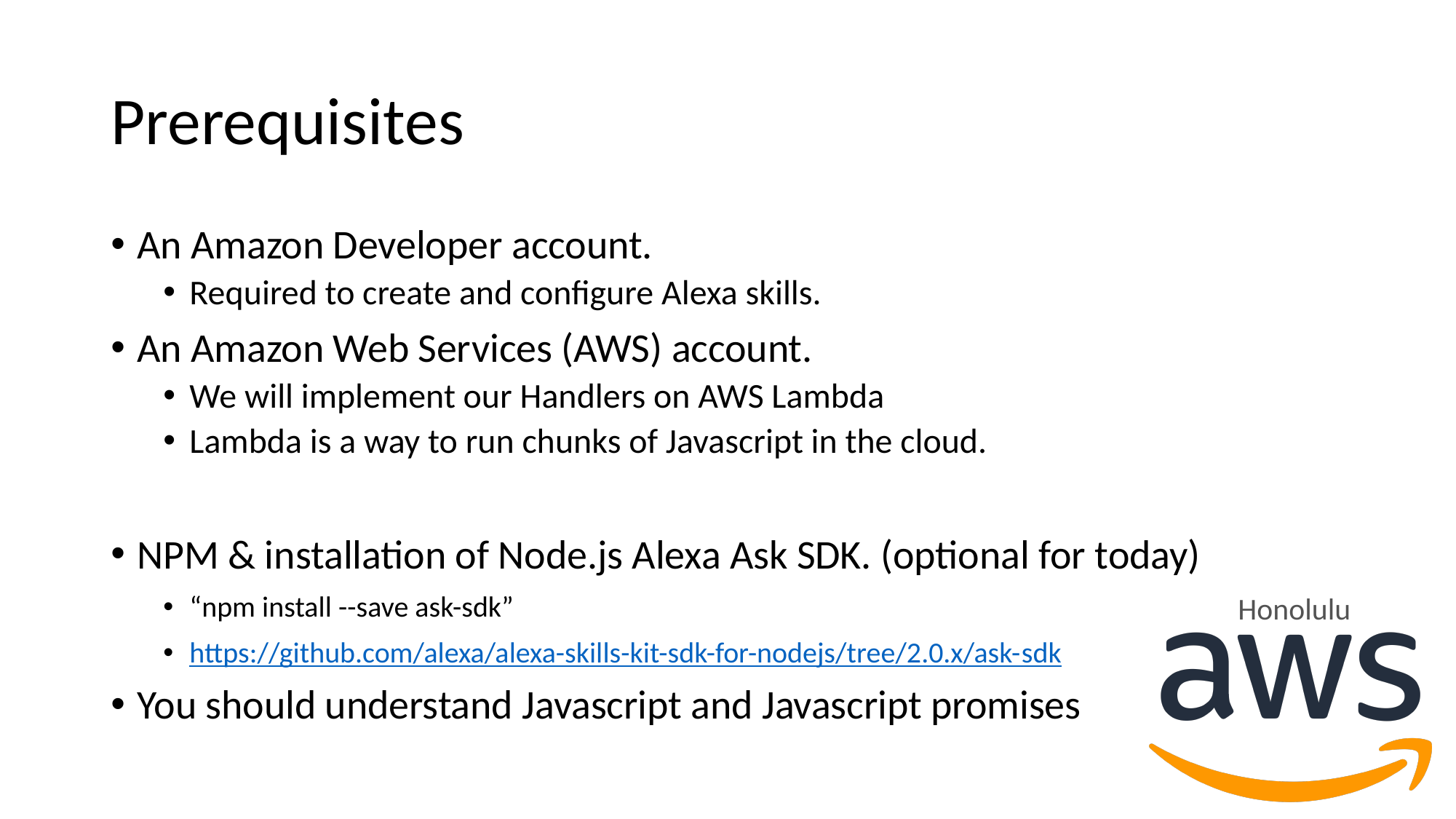

# Prerequisites
An Amazon Developer account.
Required to create and configure Alexa skills.
An Amazon Web Services (AWS) account.
We will implement our Handlers on AWS Lambda
Lambda is a way to run chunks of Javascript in the cloud.

NPM & installation of Node.js Alexa Ask SDK. (optional for today)
“npm install --save ask-sdk”
https://github.com/alexa/alexa-skills-kit-sdk-for-nodejs/tree/2.0.x/ask-sdk
You should understand Javascript and Javascript promises